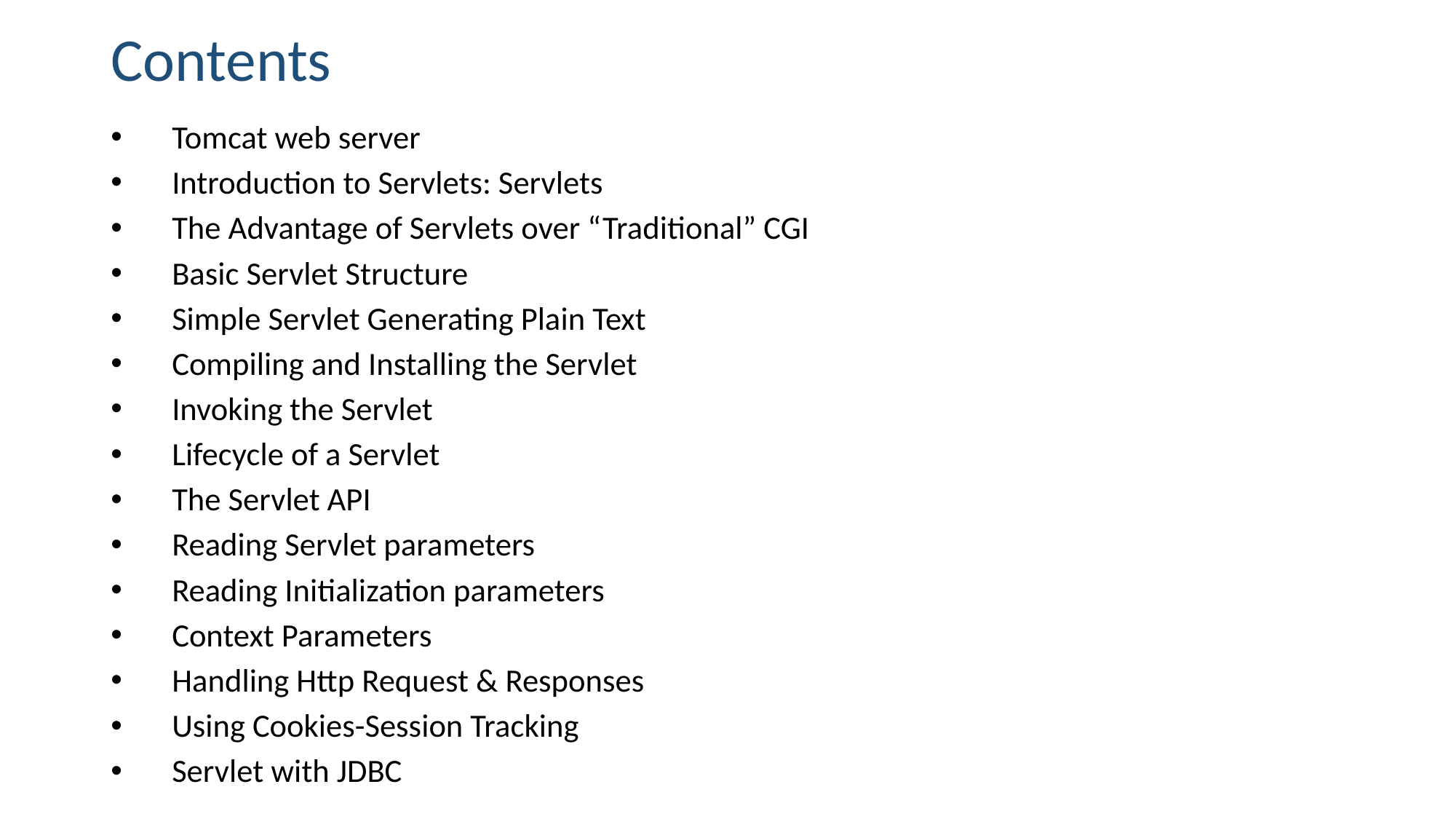

# Contents

Tomcat web server
Introduction to Servlets: Servlets
The Advantage of Servlets over “Traditional” CGI
Basic Servlet Structure
Simple Servlet Generating Plain Text
Compiling and Installing the Servlet
Invoking the Servlet
Lifecycle of a Servlet
The Servlet API
Reading Servlet parameters
Reading Initialization parameters
Context Parameters
Handling Http Request & Responses
Using Cookies-Session Tracking
Servlet with JDBC